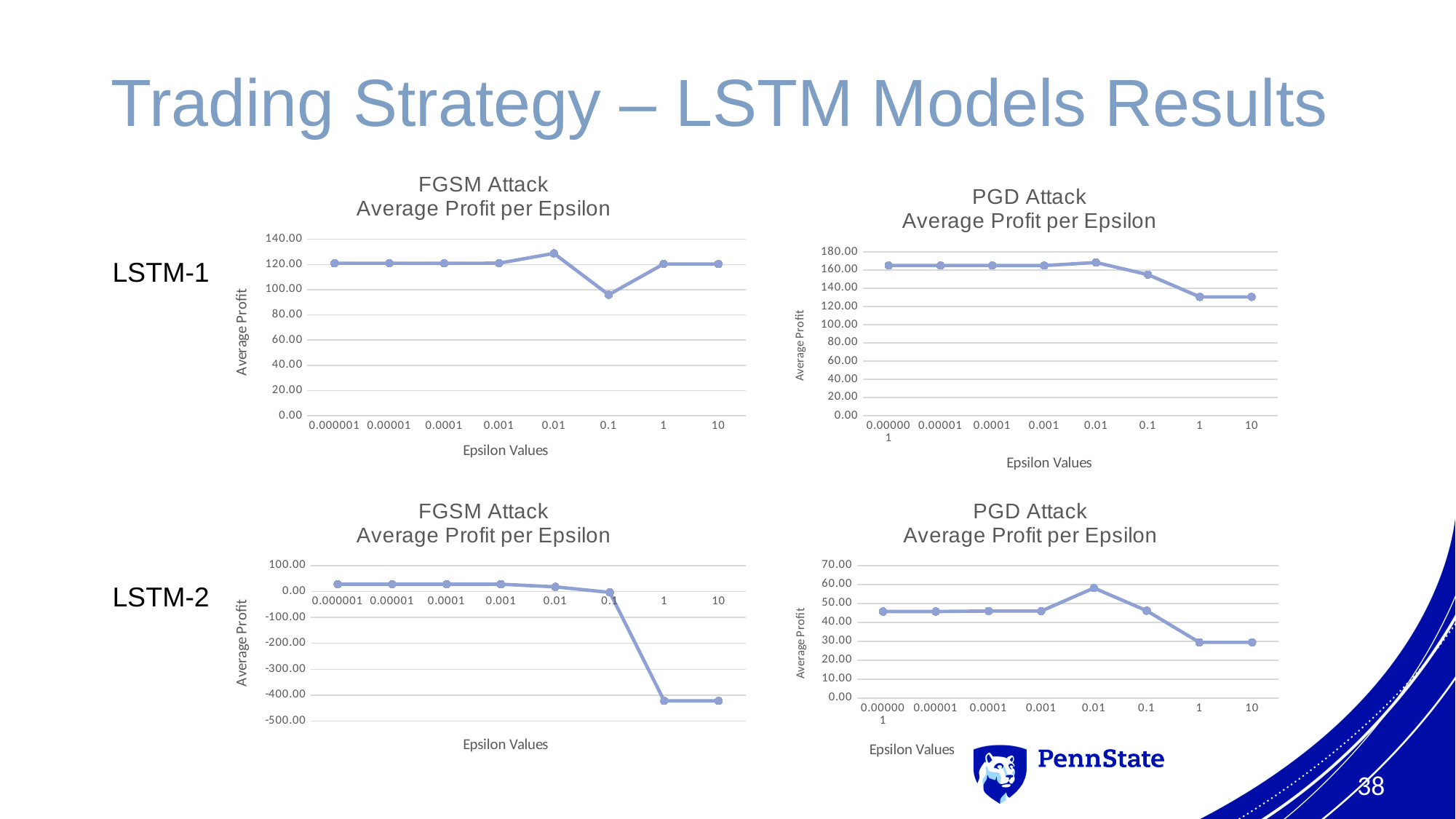

# Trading Strategy – LSTM Models Results

### Chart: FGSM Attack
Average Profit per Epsilon

| Category |  |
|---|---|
| 9.9999999999999995E-7 | 120.980675 |
| 1.0000000000000001E-5 | 120.97355 |
| 1E-4 | 120.93667500000001 |
| 1E-3 | 121.0087 |
| 0.01 | 128.81362500000003 |
| 0.1 | 95.99015000000001 |
| 1 | 120.37124999999999 |
| 10 | 120.37124999999999 |

### Chart: PGD Attack
Average Profit per Epsilon

| Category |  |
|---|---|
| 9.9999999999999995E-7 | 164.9942 |
| 1.0000000000000001E-5 | 164.9942 |
| 1E-4 | 164.9942 |
| 1E-3 | 164.927325 |
| 0.01 | 168.2614 |
| 0.1 | 154.9794 |
| 1 | 130.524025 |
| 10 | 130.524025 |
LSTM-1

### Chart: PGD Attack
Average Profit per Epsilon

| Category |  |
|---|---|
| 9.9999999999999995E-7 | 45.709 |
| 1.0000000000000001E-5 | 45.706575 |
| 1E-4 | 45.9525 |
| 1E-3 | 45.95375 |
| 0.01 | 58.126825 |
| 0.1 | 46.13545 |
| 1 | 29.40235 |
| 10 | 29.384724999999996 |

### Chart: FGSM Attack
Average Profit per Epsilon

| Category |  |
|---|---|
| 9.9999999999999995E-7 | 27.82315 |
| 1.0000000000000001E-5 | 27.8375 |
| 1E-4 | 27.875775 |
| 1E-3 | 27.890225000000004 |
| 0.01 | 17.709400000000002 |
| 0.1 | -3.6847000000000003 |
| 1 | -422.02342500000003 |
| 10 | -422.02342500000003 |
LSTM-2